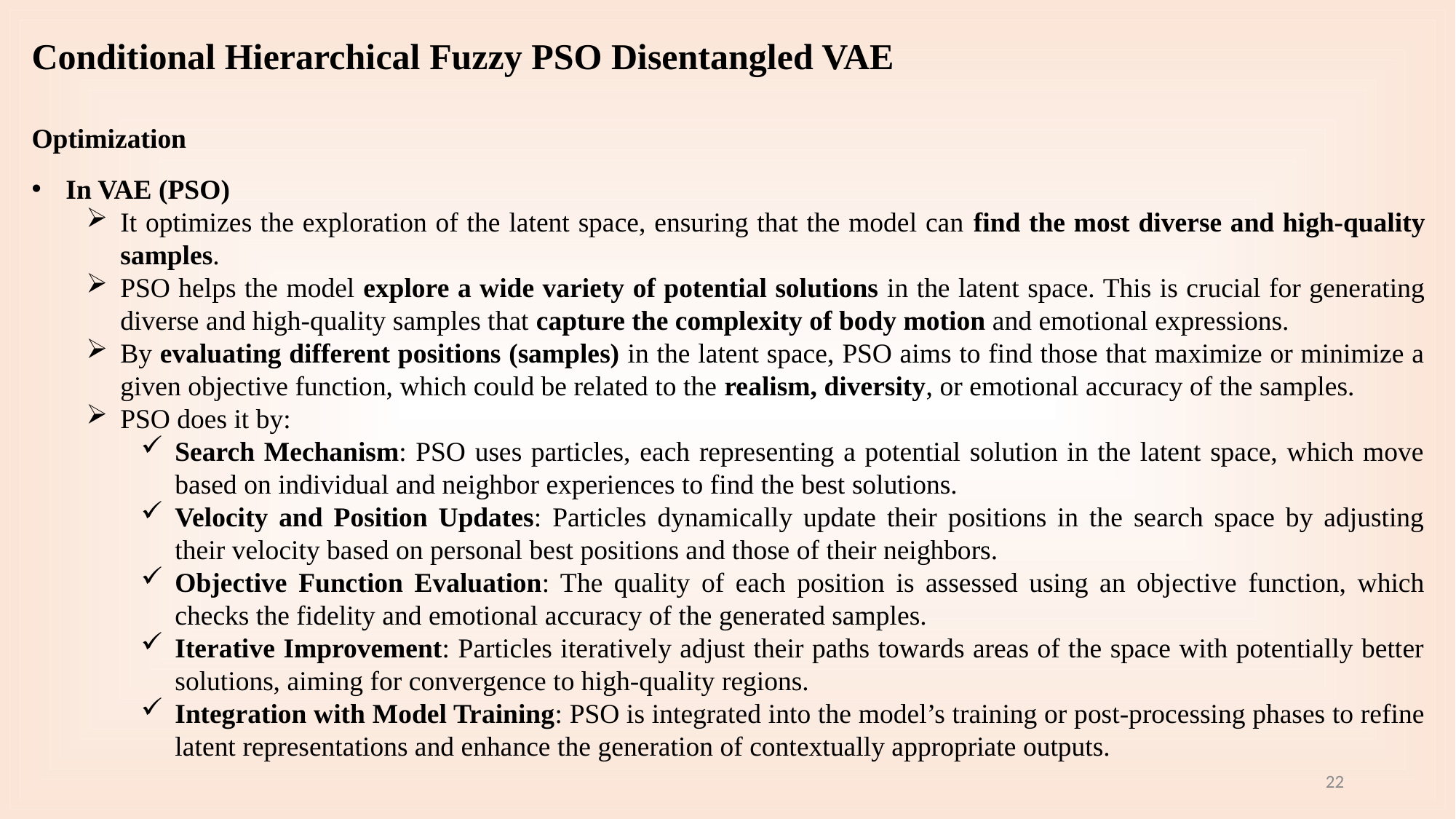

Conditional Hierarchical Fuzzy PSO Disentangled VAE

Optimization

In VAE (PSO)
It optimizes the exploration of the latent space, ensuring that the model can find the most diverse and high-quality samples.
PSO helps the model explore a wide variety of potential solutions in the latent space. This is crucial for generating diverse and high-quality samples that capture the complexity of body motion and emotional expressions.
By evaluating different positions (samples) in the latent space, PSO aims to find those that maximize or minimize a given objective function, which could be related to the realism, diversity, or emotional accuracy of the samples.
PSO does it by:
Search Mechanism: PSO uses particles, each representing a potential solution in the latent space, which move based on individual and neighbor experiences to find the best solutions.
Velocity and Position Updates: Particles dynamically update their positions in the search space by adjusting their velocity based on personal best positions and those of their neighbors.
Objective Function Evaluation: The quality of each position is assessed using an objective function, which checks the fidelity and emotional accuracy of the generated samples.
Iterative Improvement: Particles iteratively adjust their paths towards areas of the space with potentially better solutions, aiming for convergence to high-quality regions.
Integration with Model Training: PSO is integrated into the model’s training or post-processing phases to refine latent representations and enhance the generation of contextually appropriate outputs.
22